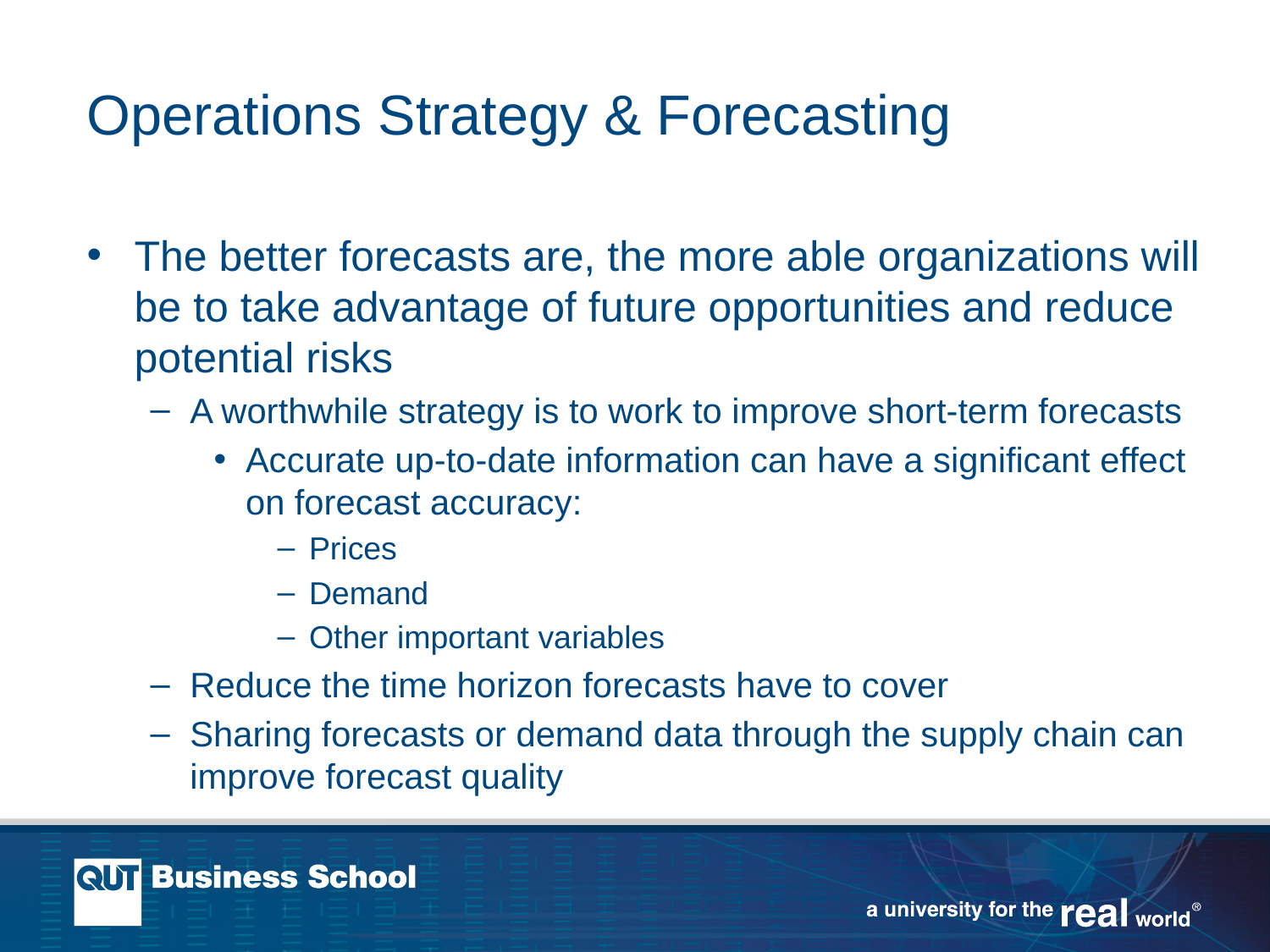

# Operations Strategy & Forecasting
The better forecasts are, the more able organizations will be to take advantage of future opportunities and reduce potential risks
A worthwhile strategy is to work to improve short-term forecasts
Accurate up-to-date information can have a significant effect on forecast accuracy:
Prices
Demand
Other important variables
Reduce the time horizon forecasts have to cover
Sharing forecasts or demand data through the supply chain can improve forecast quality